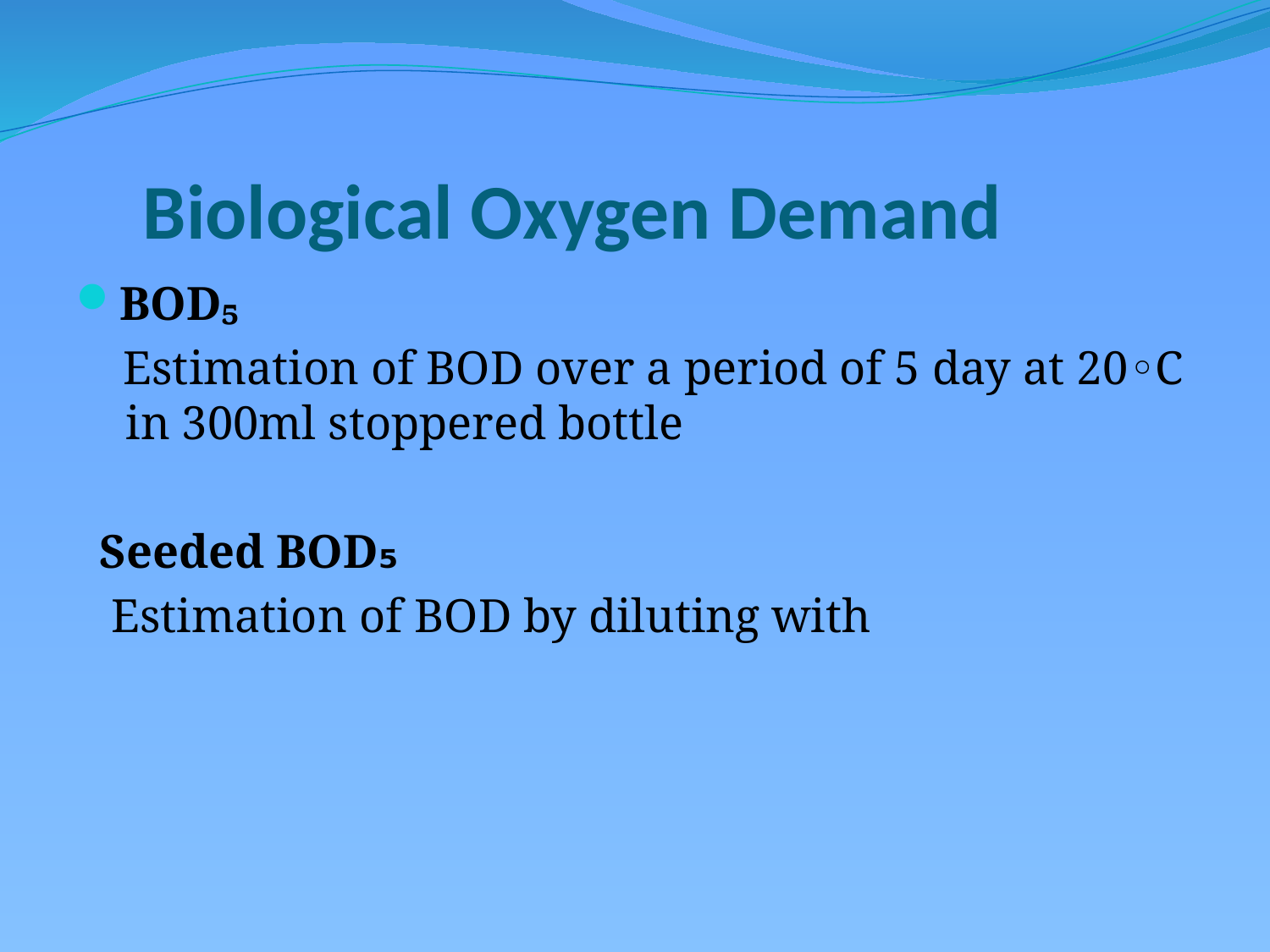

# Biological Oxygen Demand
BOD₅
    Estimation of BOD over a period of 5 day at 20◦C  in 300ml stoppered bottle

  Seeded BOD₅
   Estimation of BOD by diluting with